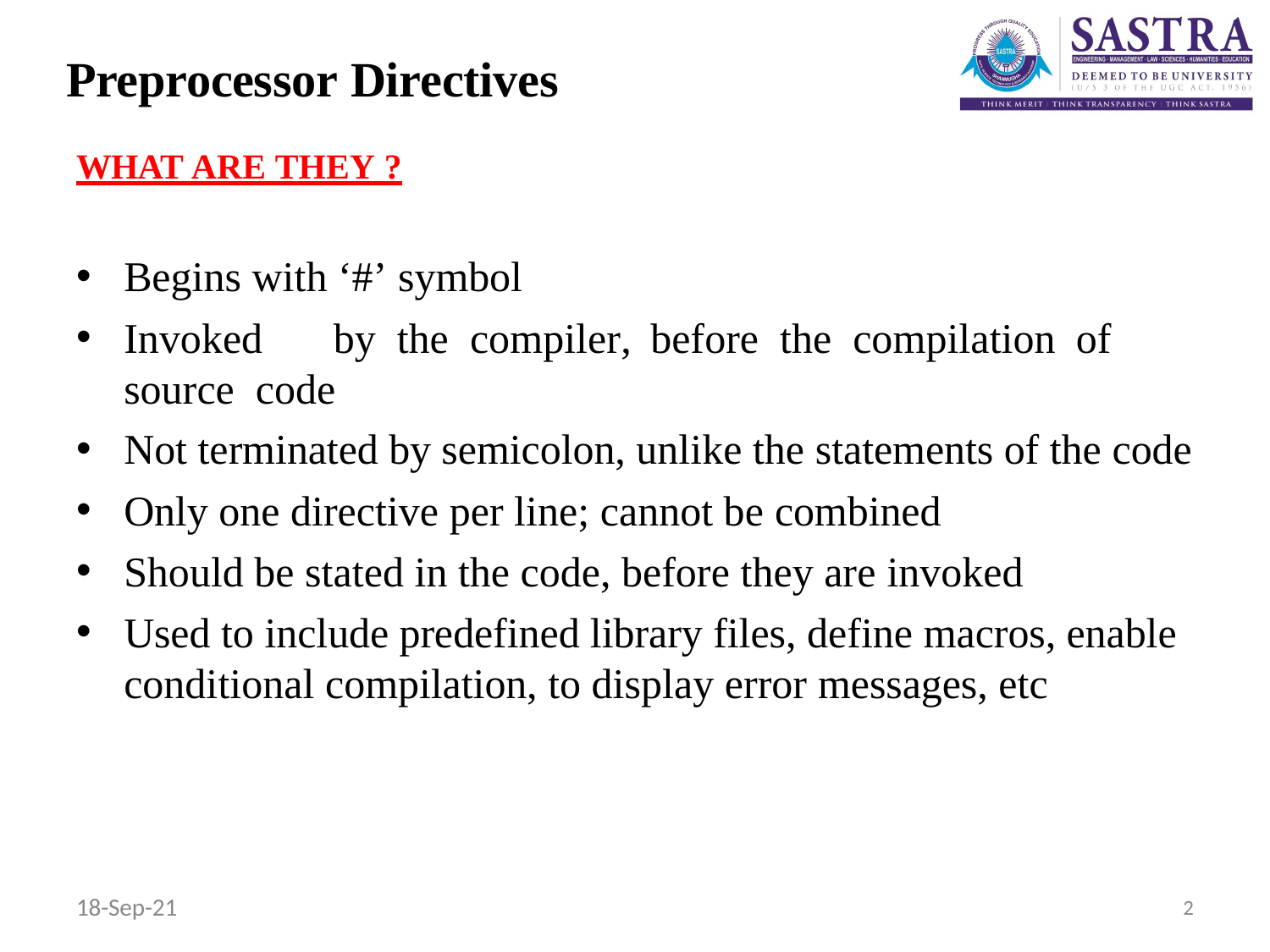

# Preprocessor Directives
WHAT ARE THEY ?

Begins with ‘#’ symbol
Invoked	by	the	compiler,	before	the	compilation	of	source  code
Not terminated by semicolon, unlike the statements of the code
Only one directive per line; cannot be combined
Should be stated in the code, before they are invoked
Used to include predefined library files, define macros, enable  conditional compilation, to display error messages, etc
18-Sep-21
2